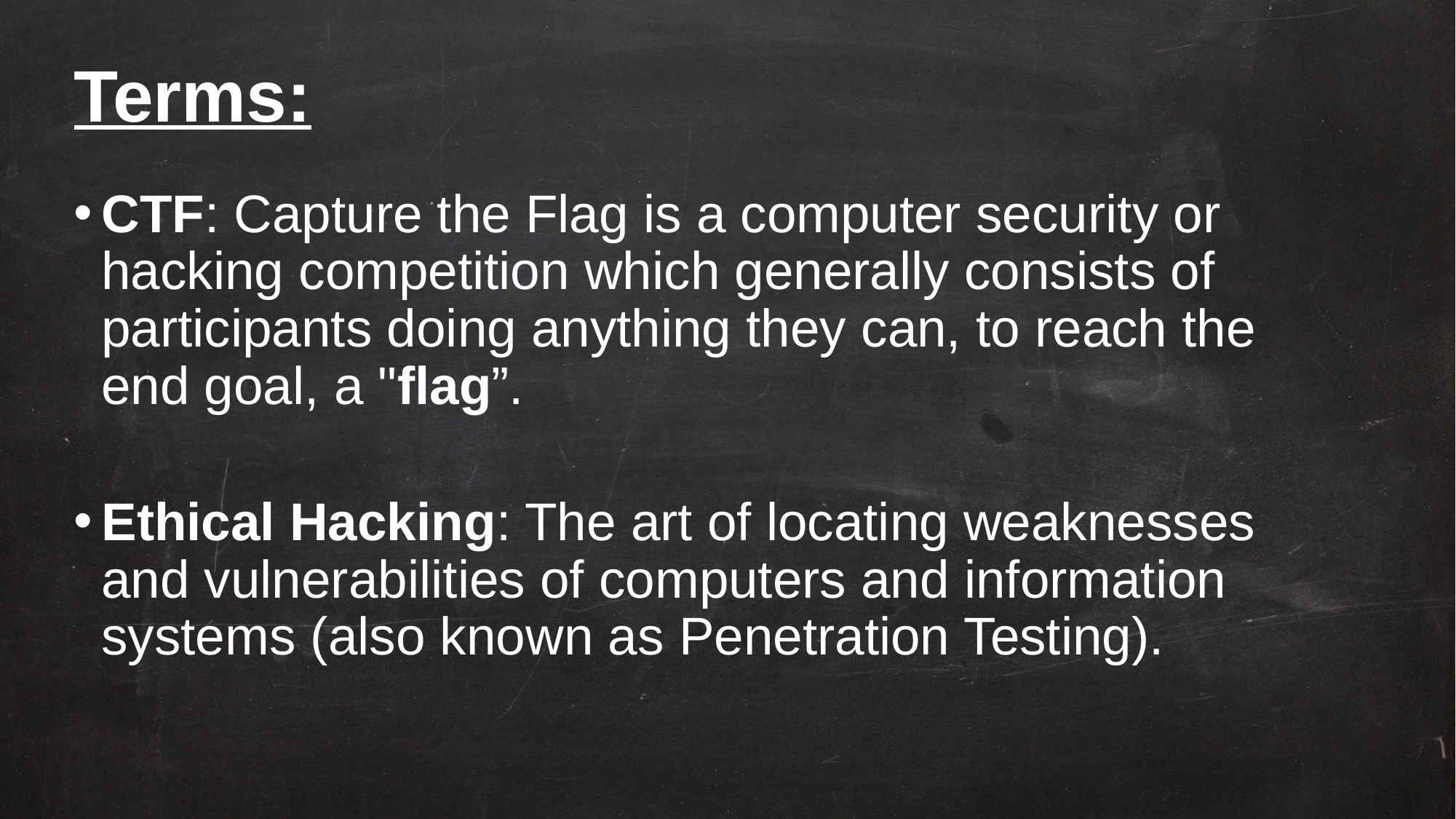

# Terms:
CTF: Capture the Flag is a computer security or hacking competition which generally consists of participants doing anything they can, to reach the end goal, a "flag”.
Ethical Hacking: The art of locating weaknesses and vulnerabilities of computers and information systems (also known as Penetration Testing).